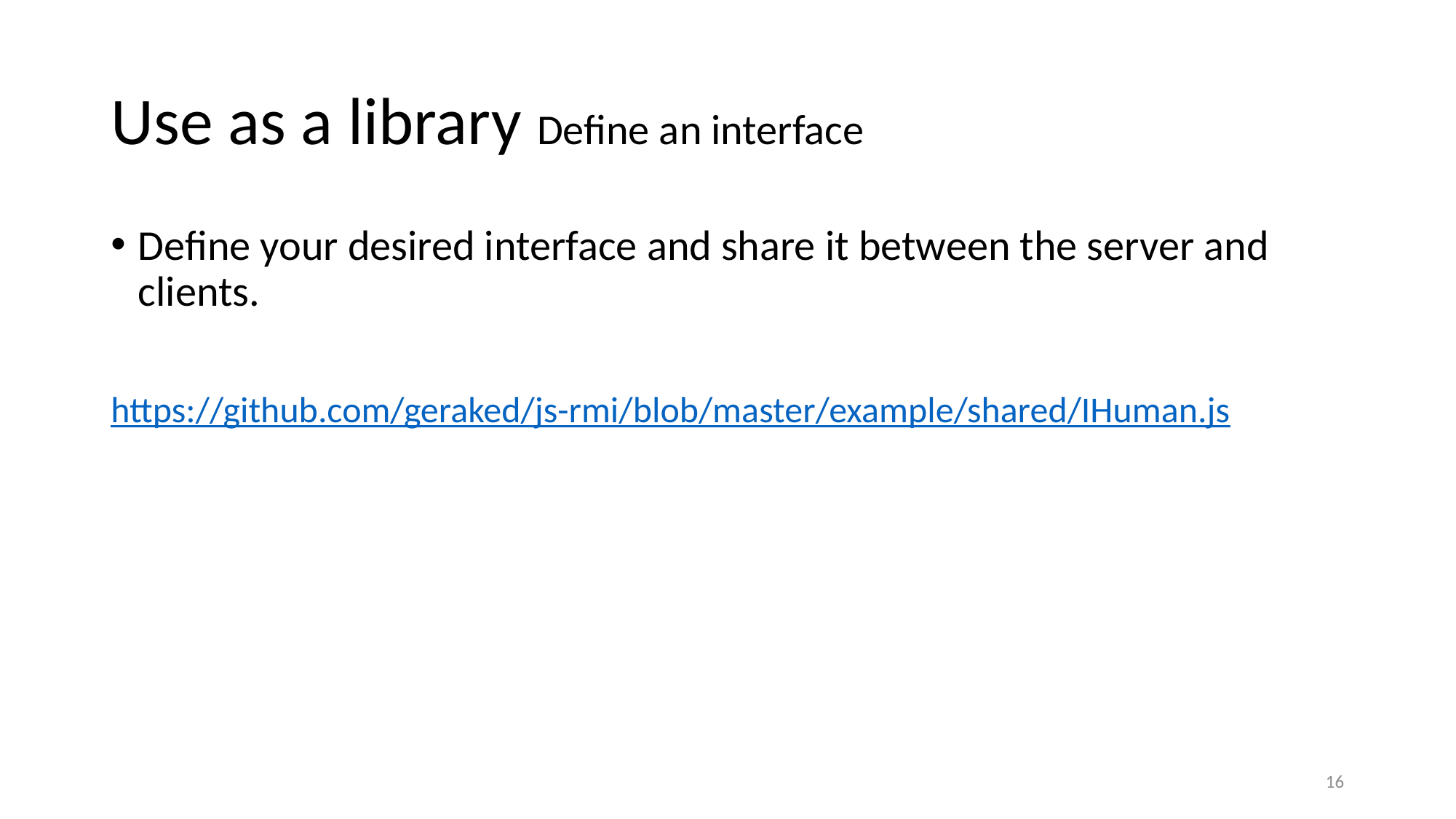

# Use as a library Define an interface
Define your desired interface and share it between the server and clients.

https://github.com/geraked/js-rmi/blob/master/example/shared/IHuman.js

16